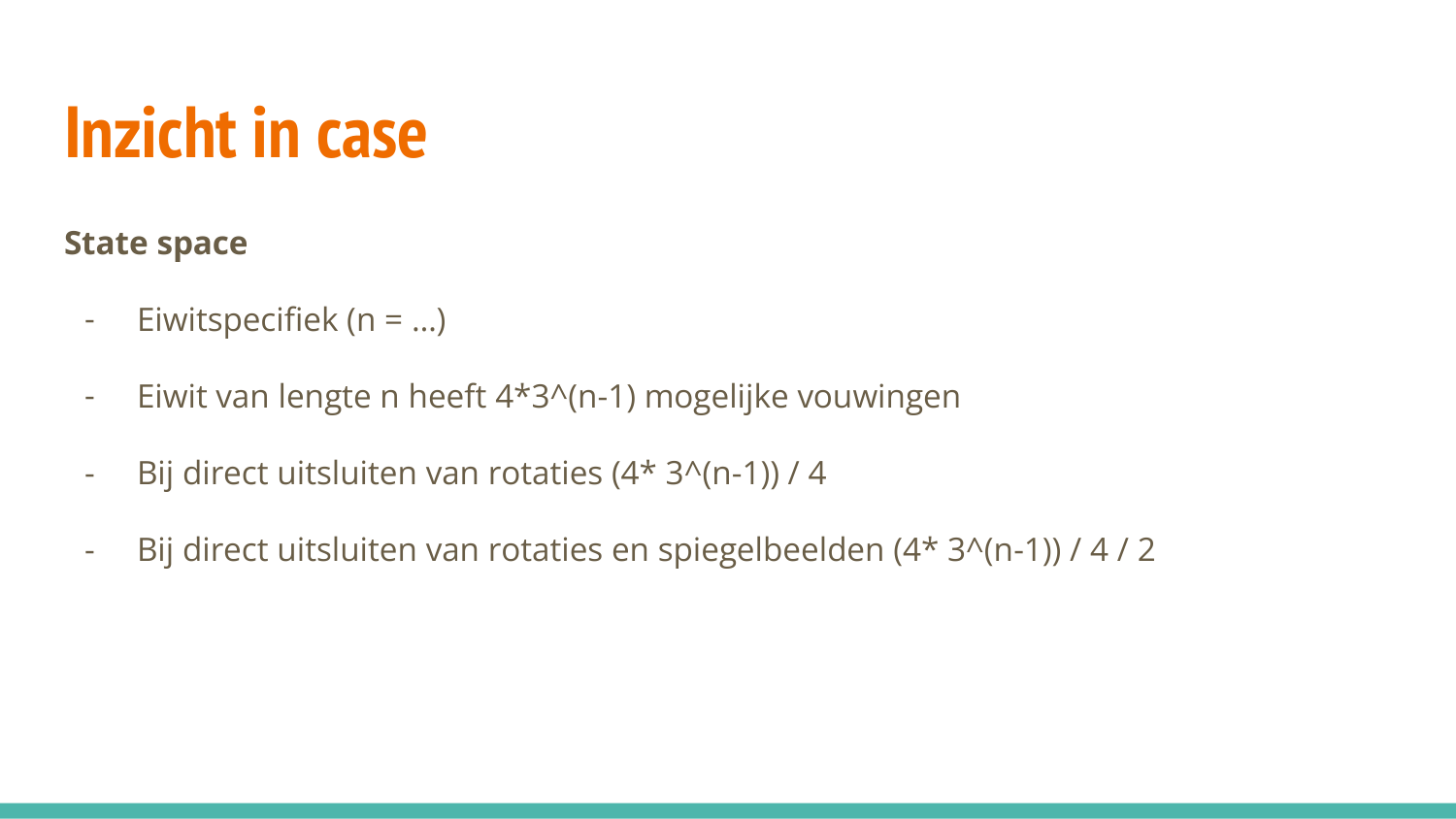

# Inzicht in case
State space
Eiwitspecifiek (n = …)
Eiwit van lengte n heeft 4*3^(n-1) mogelijke vouwingen
Bij direct uitsluiten van rotaties (4* 3^(n-1)) / 4
Bij direct uitsluiten van rotaties en spiegelbeelden (4* 3^(n-1)) / 4 / 2